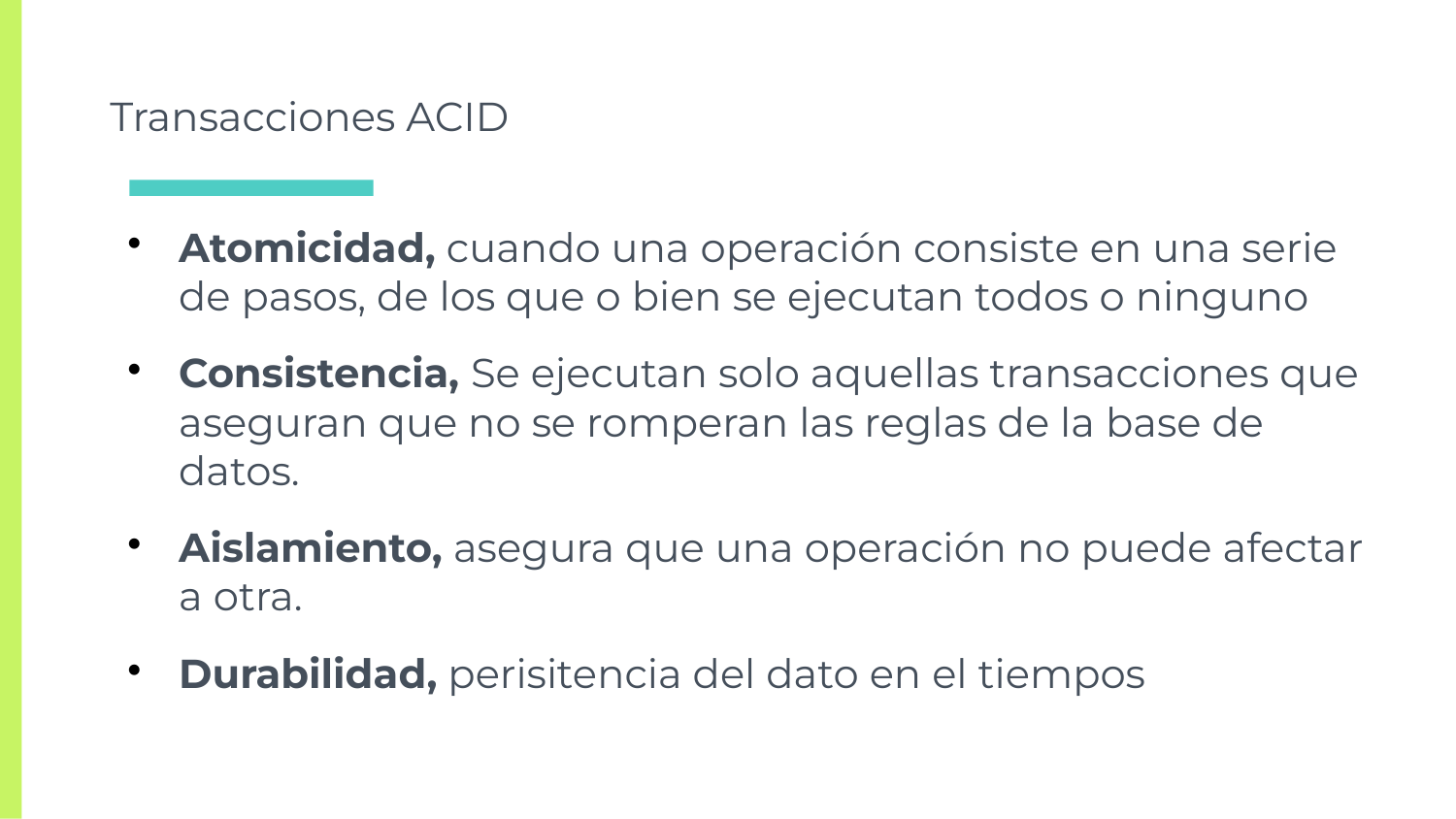

Transacciones ACID
Atomicidad, cuando una operación consiste en una serie de pasos, de los que o bien se ejecutan todos o ninguno
Consistencia, Se ejecutan solo aquellas transacciones que aseguran que no se romperan las reglas de la base de datos.
Aislamiento, asegura que una operación no puede afectar a otra.
Durabilidad, perisitencia del dato en el tiempos